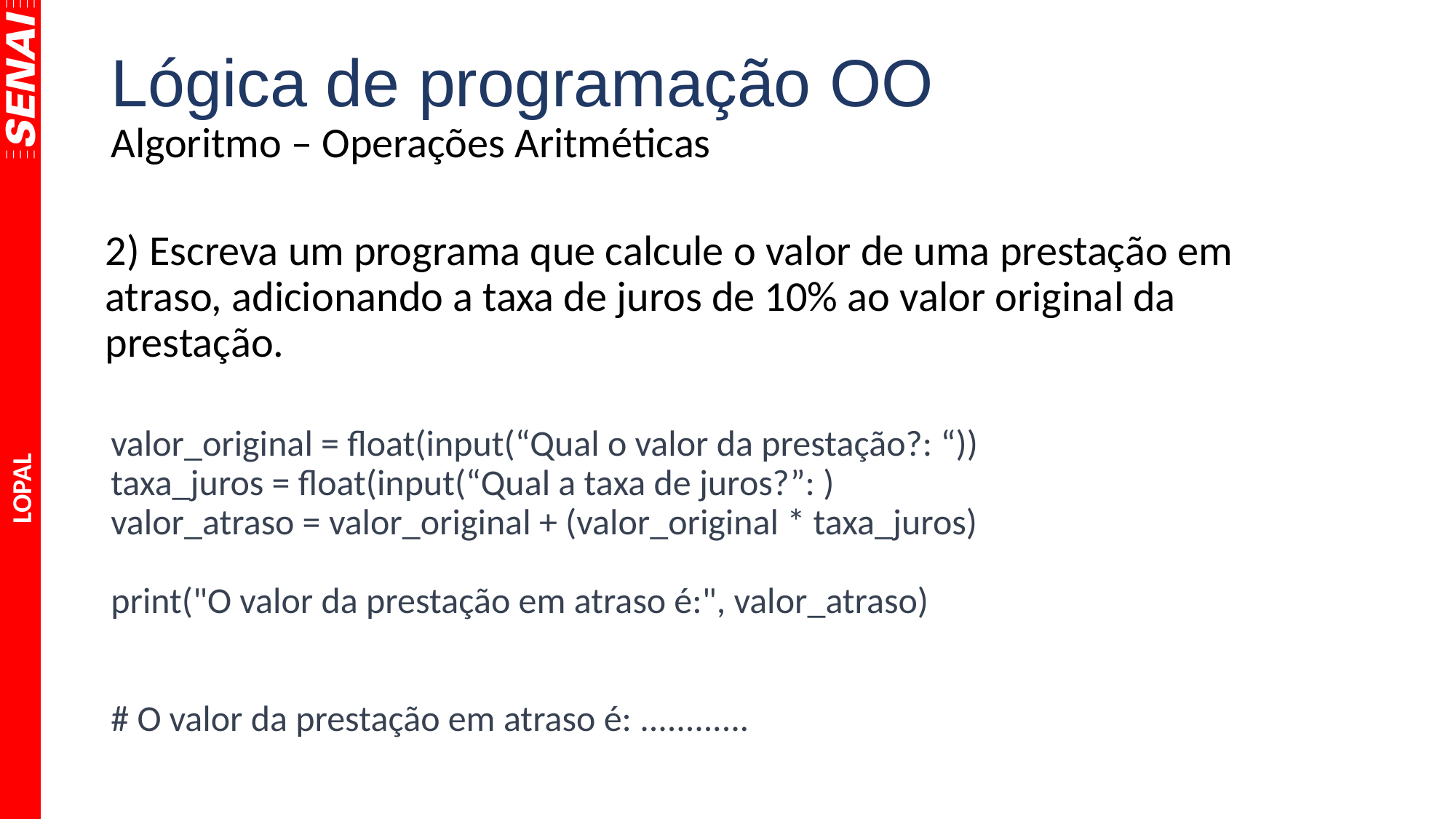

# Lógica de programação OO
Algoritmo – Operações Aritméticas
2) Escreva um programa que calcule o valor de uma prestação em atraso, adicionando a taxa de juros de 10% ao valor original da prestação.

valor_original = float(input(“Qual o valor da prestação?: “))
taxa_juros = float(input(“Qual a taxa de juros?”: )
valor_atraso = valor_original + (valor_original * taxa_juros)

print("O valor da prestação em atraso é:", valor_atraso)

# O valor da prestação em atraso é: ............